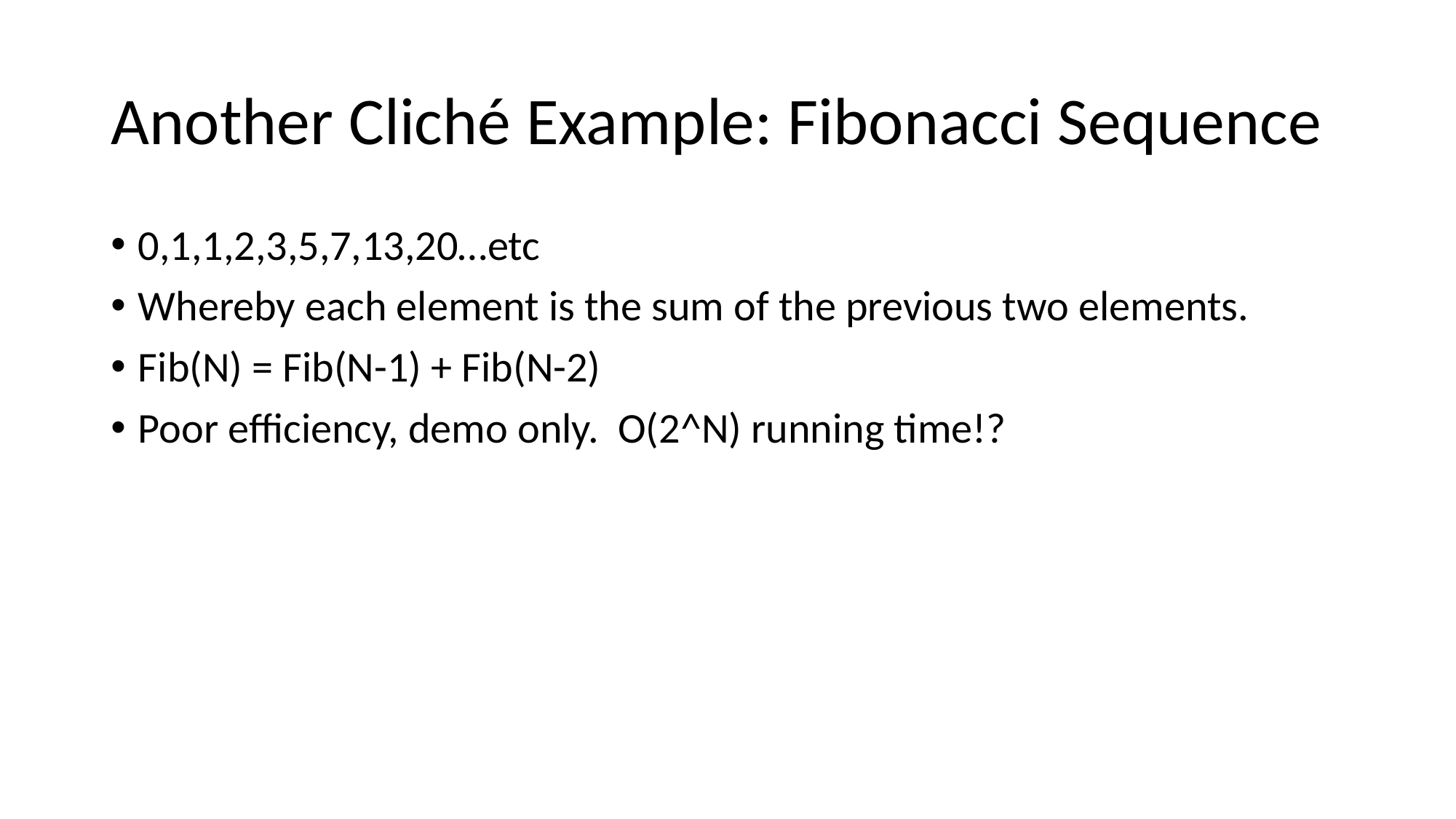

# Another Cliché Example: Fibonacci Sequence
0,1,1,2,3,5,7,13,20…etc
Whereby each element is the sum of the previous two elements.
Fib(N) = Fib(N-1) + Fib(N-2)
Poor efficiency, demo only.  O(2^N) running time!?